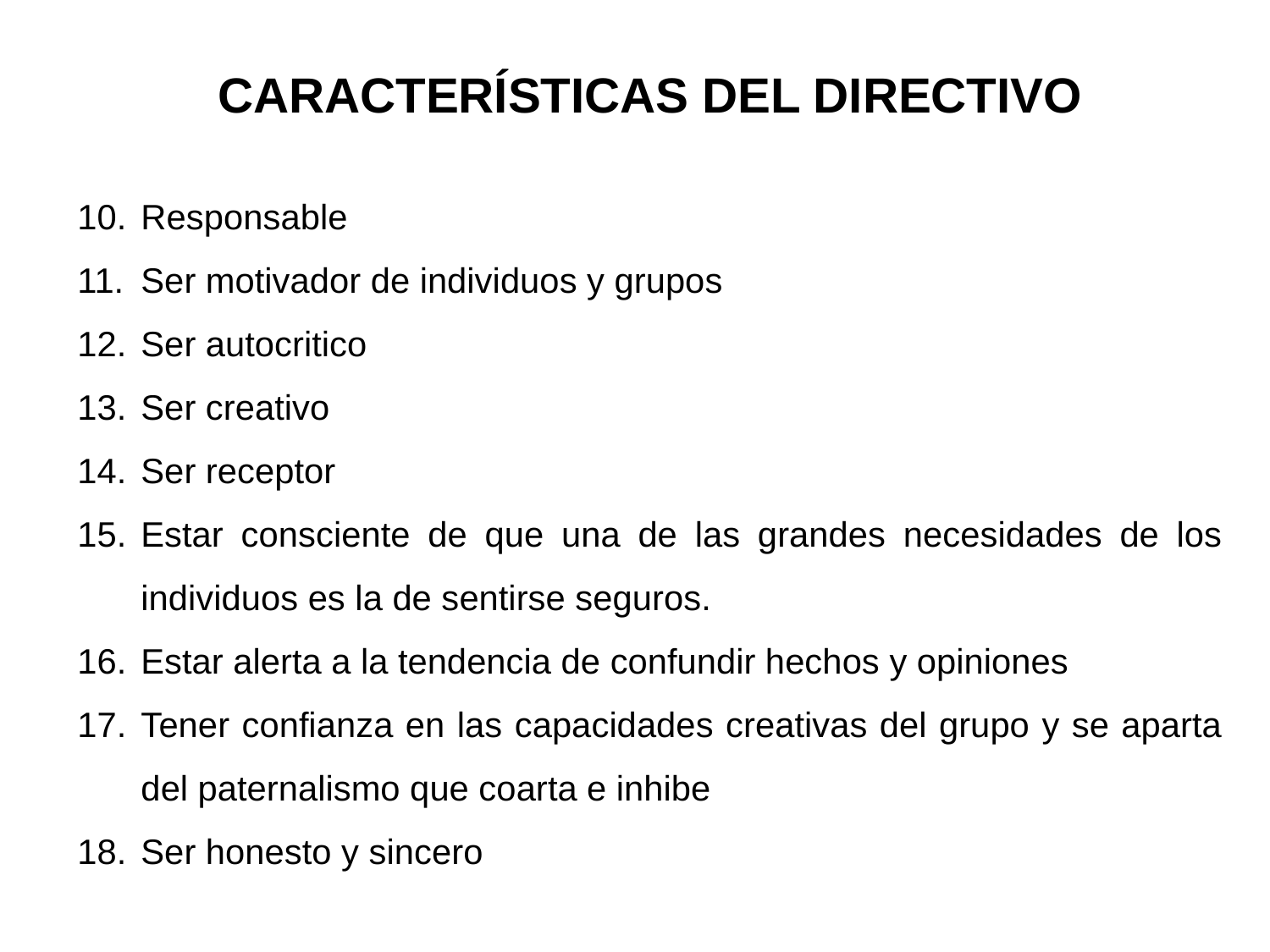

CARACTERÍSTICAS DEL DIRECTIVO

Responsable
Ser motivador de individuos y grupos
Ser autocritico
Ser creativo
Ser receptor
Estar consciente de que una de las grandes necesidades de los individuos es la de sentirse seguros.
Estar alerta a la tendencia de confundir hechos y opiniones
Tener confianza en las capacidades creativas del grupo y se aparta del paternalismo que coarta e inhibe
Ser honesto y sincero